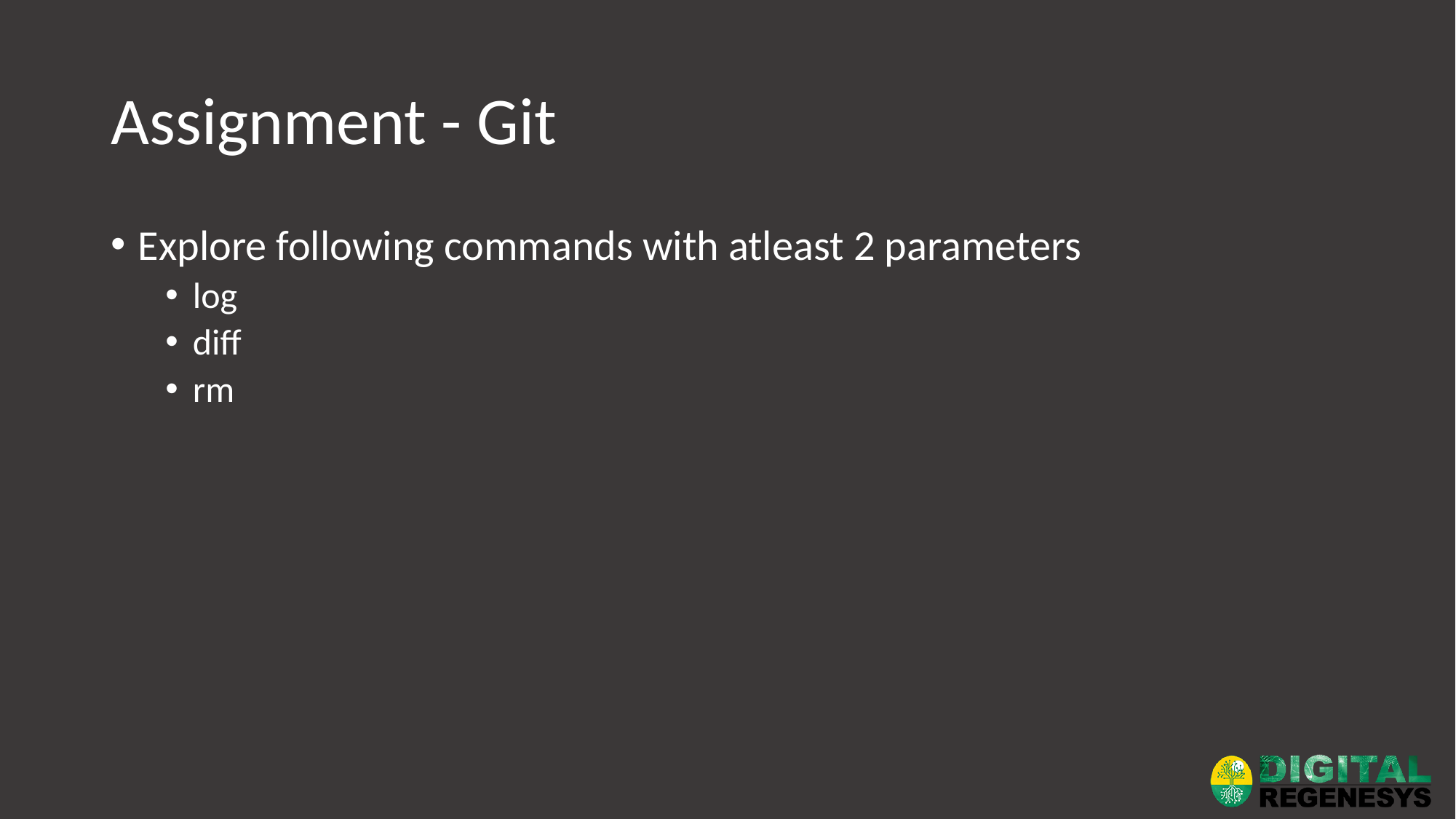

# Assignment - Git
Explore following commands with atleast 2 parameters
log
diff
rm